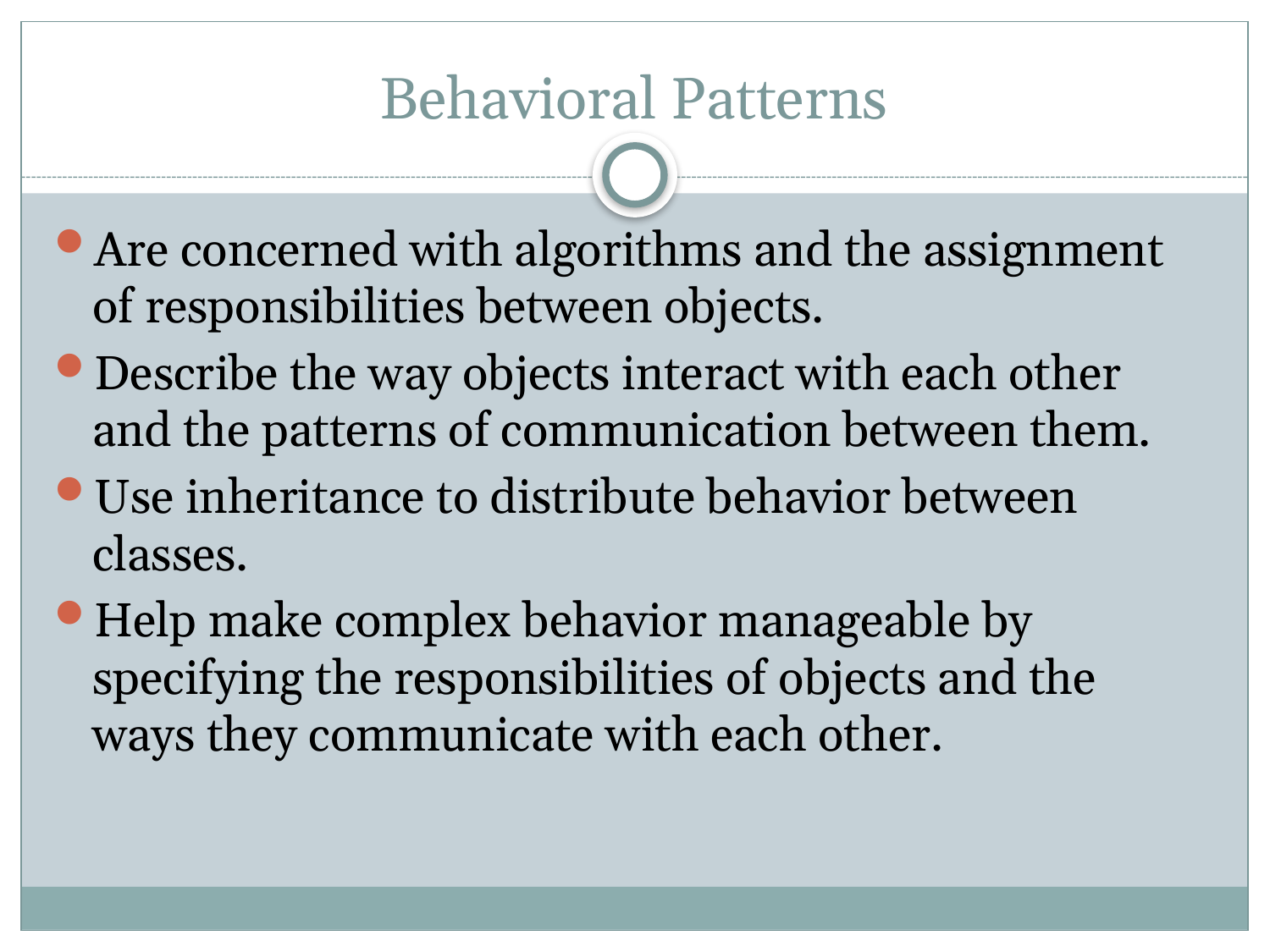

# Behavioral Patterns
Are concerned with algorithms and the assignment of responsibilities between objects.
Describe the way objects interact with each other and the patterns of communication between them.
Use inheritance to distribute behavior between classes.
Help make complex behavior manageable by specifying the responsibilities of objects and the ways they communicate with each other.